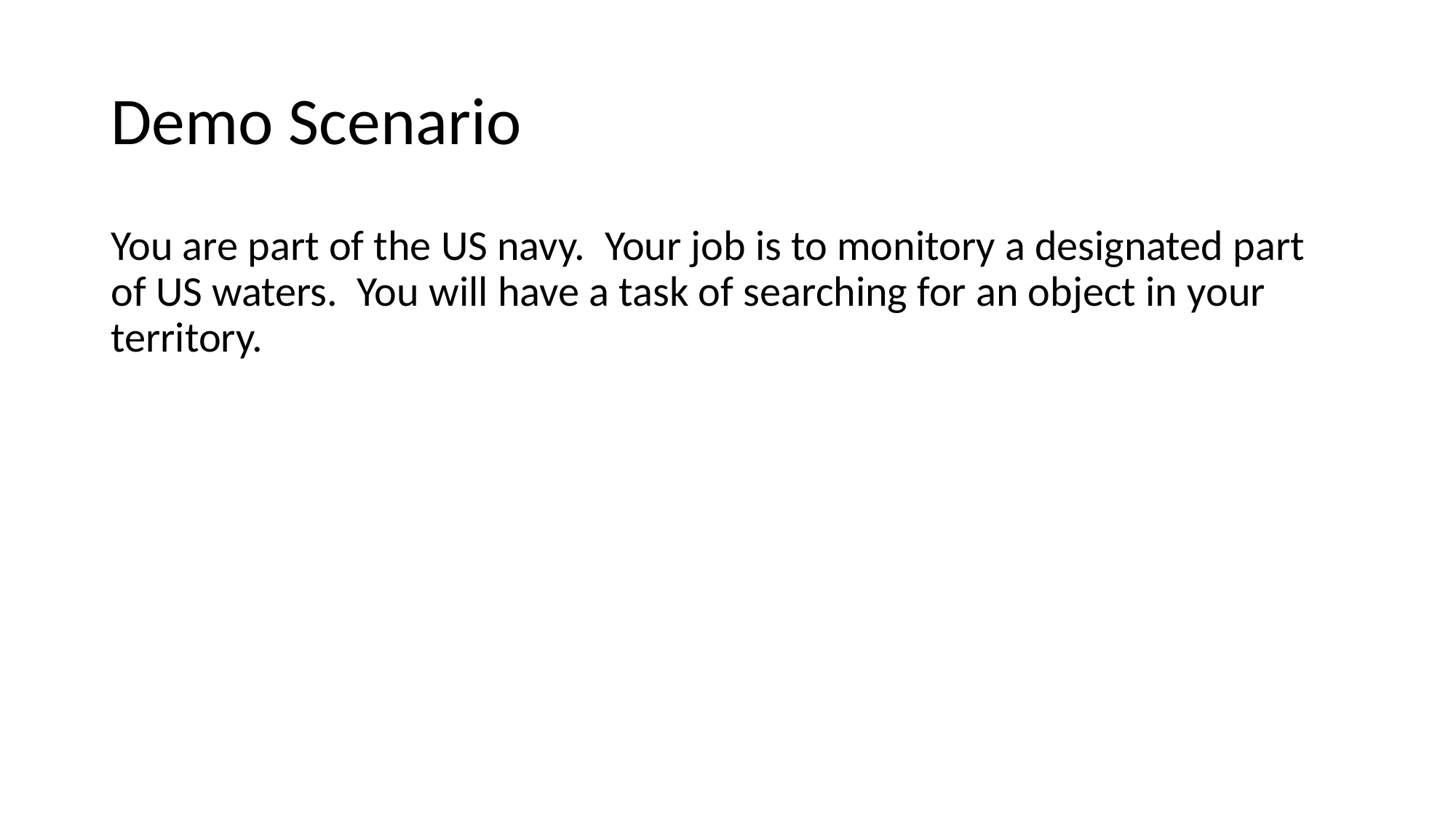

# Demo Scenario
You are part of the US navy.  Your job is to monitory a designated part of US waters.  You will have a task of searching for an object in your territory.